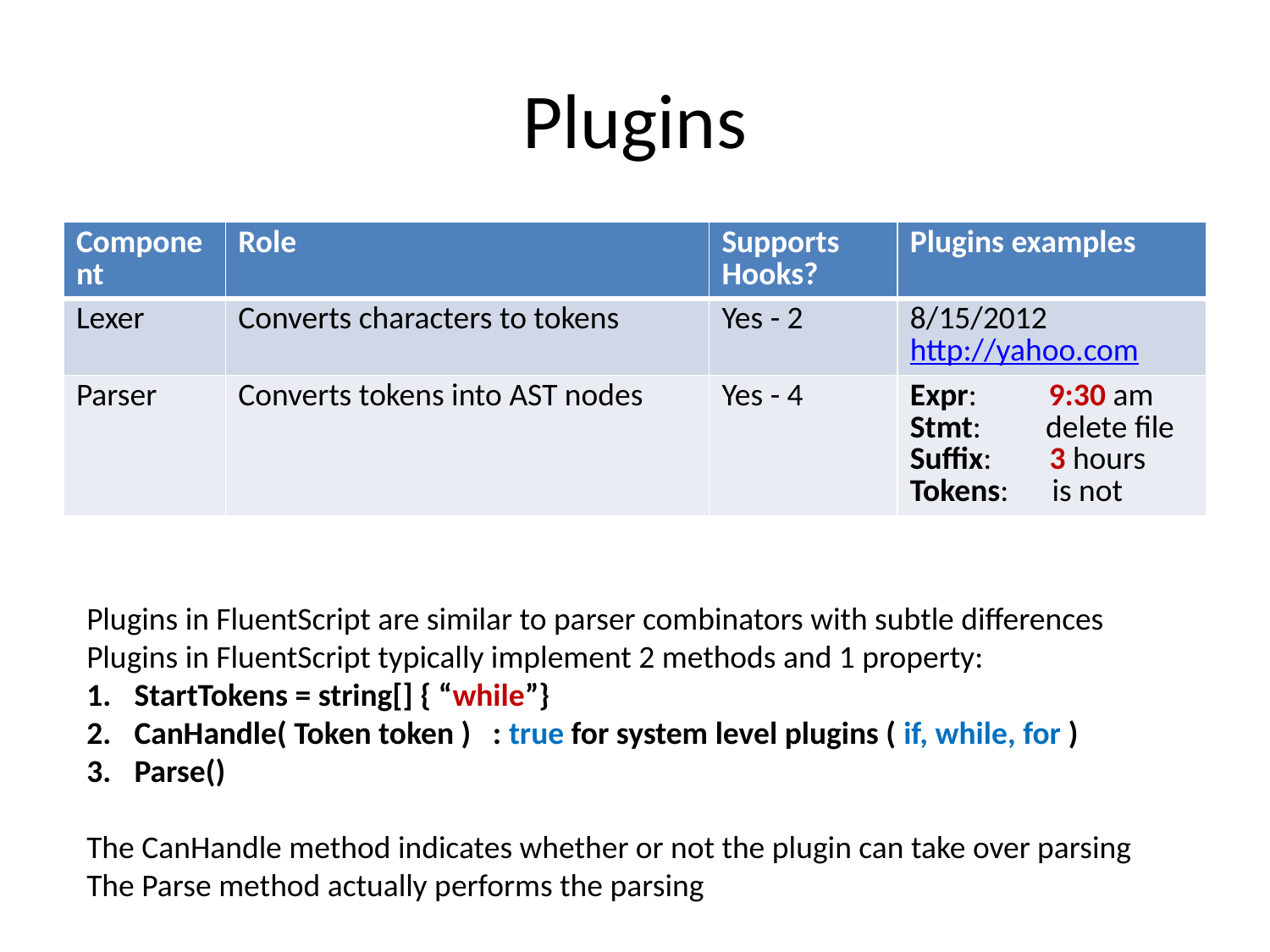

# Plugins
| Component | Role | Supports Hooks? | Plugins examples |
| --- | --- | --- | --- |
| Lexer | Converts characters to tokens | Yes - 2 | 8/15/2012 http://yahoo.com |
| Parser | Converts tokens into AST nodes | Yes - 4 | Expr: 9:30 am Stmt: delete file Suffix: 3 hours Tokens: is not |
Plugins in FluentScript are similar to parser combinators with subtle differences
Plugins in FluentScript typically implement 2 methods and 1 property:
StartTokens = string[] { “while”}
CanHandle( Token token )   : true for system level plugins ( if, while, for )
Parse()

The CanHandle method indicates whether or not the plugin can take over parsing
The Parse method actually performs the parsing